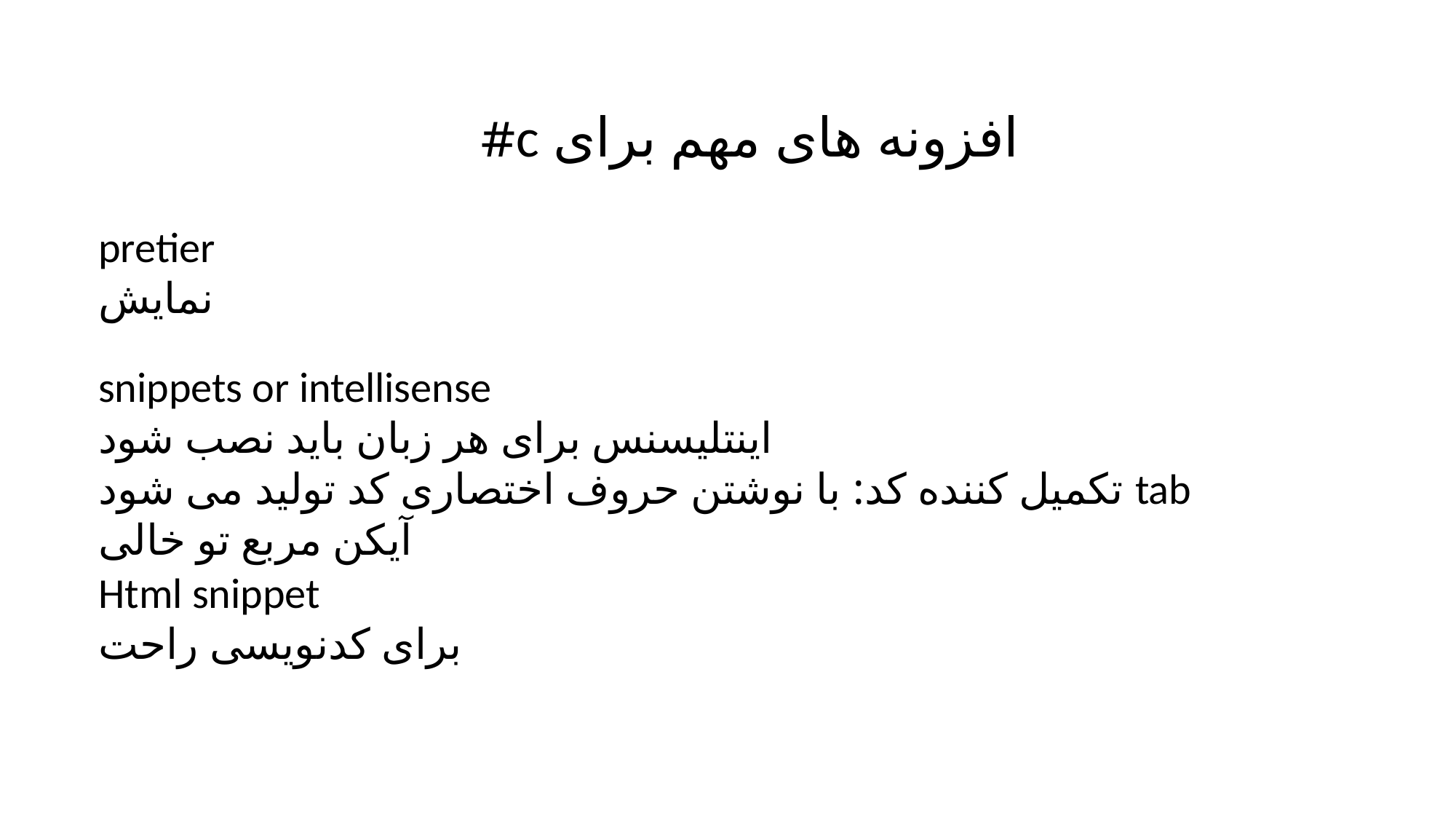

افزونه های مهم برای c#
pretier
نمایش
snippets or intellisense
اینتلیسنس برای هر زبان باید نصب شود
تکمیل کننده کد: با نوشتن حروف اختصاری کد تولید می شود tab
آیکن مربع تو خالی
Html snippet
برای کدنویسی راحت